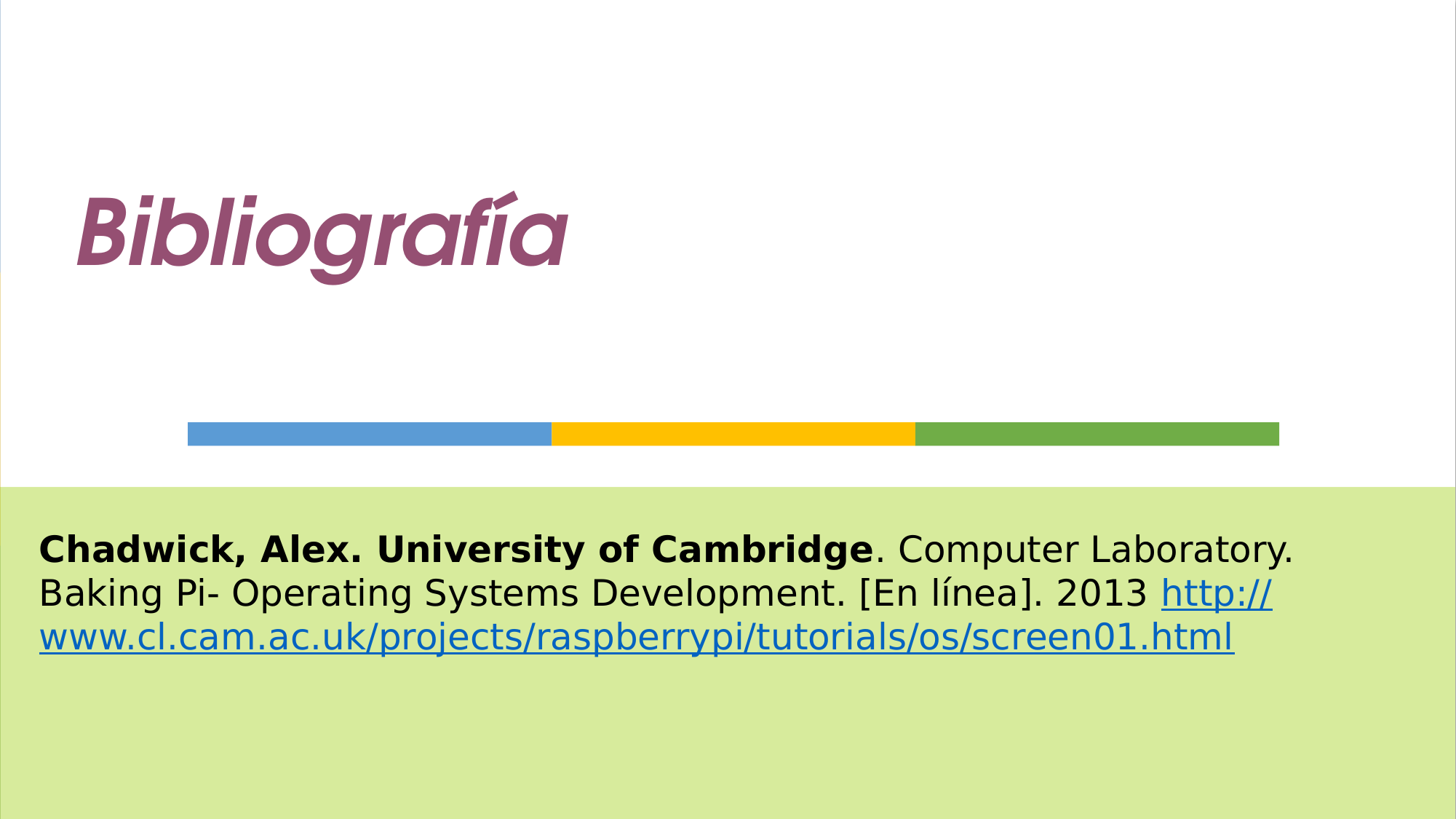

Bibliografía

Chadwick, Alex. University of Cambridge. Computer Laboratory. Baking Pi- Operating Systems Development. [En línea]. 2013 http://www.cl.cam.ac.uk/projects/raspberrypi/tutorials/os/screen01.html